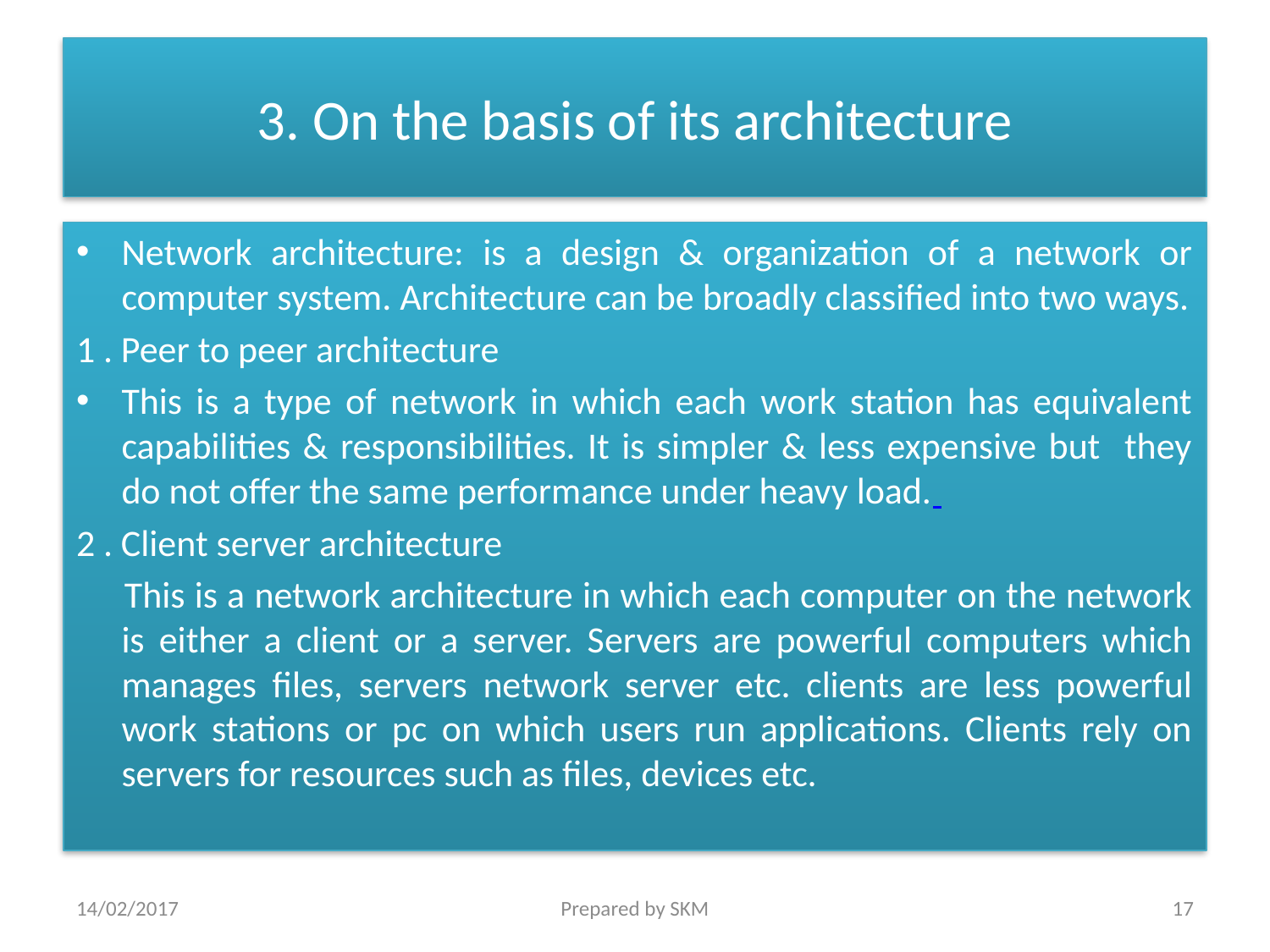

# 3. On the basis of its architecture
Network architecture: is a design & organization of a network or computer system. Architecture can be broadly classified into two ways.
1 . Peer to peer architecture
This is a type of network in which each work station has equivalent capabilities & responsibilities. It is simpler & less expensive but  they do not offer the same performance under heavy load.
2 . Client server architecture
     This is a network architecture in which each computer on the network is either a client or a server. Servers are powerful computers which manages files, servers network server etc. clients are less powerful work stations or pc on which users run applications. Clients rely on servers for resources such as files, devices etc.

14/02/2017
Prepared by SKM
17